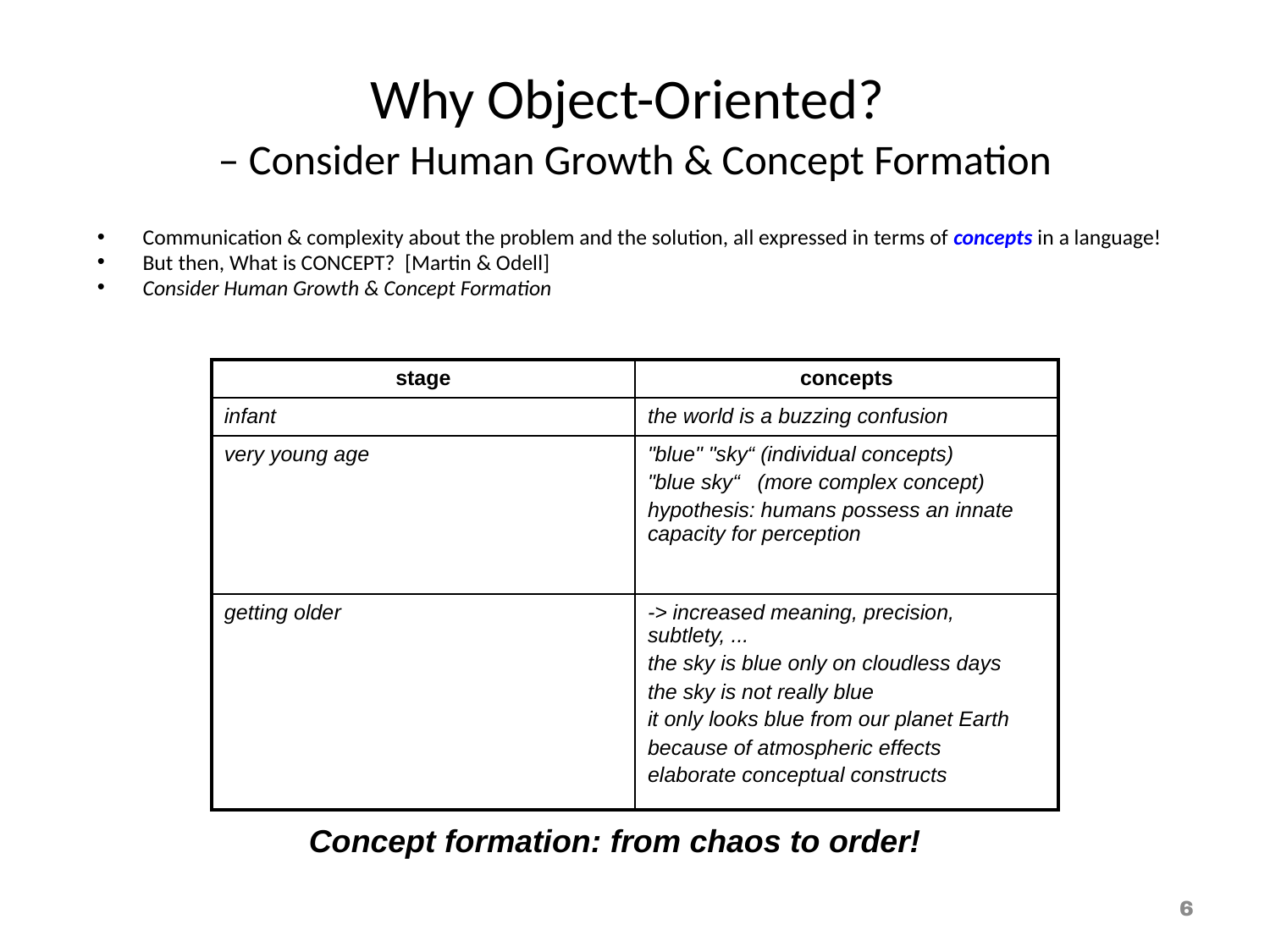

# Why Object-Oriented? – Consider Human Growth & Concept Formation
Communication & complexity about the problem and the solution, all expressed in terms of concepts in a language!
But then, What is CONCEPT?  [Martin & Odell]
Consider Human Growth & Concept Formation

| stage | concepts |
| --- | --- |
| infant | the world is a buzzing confusion |
| very young age | "blue" "sky“ (individual concepts) "blue sky“ (more complex concept) hypothesis: humans possess an innate capacity for perception |
| getting older | -> increased meaning, precision, subtlety, ... the sky is blue only on cloudless days the sky is not really blue it only looks blue from our planet Earth because of atmospheric effects elaborate conceptual constructs |
Concept formation: from chaos to order!
6